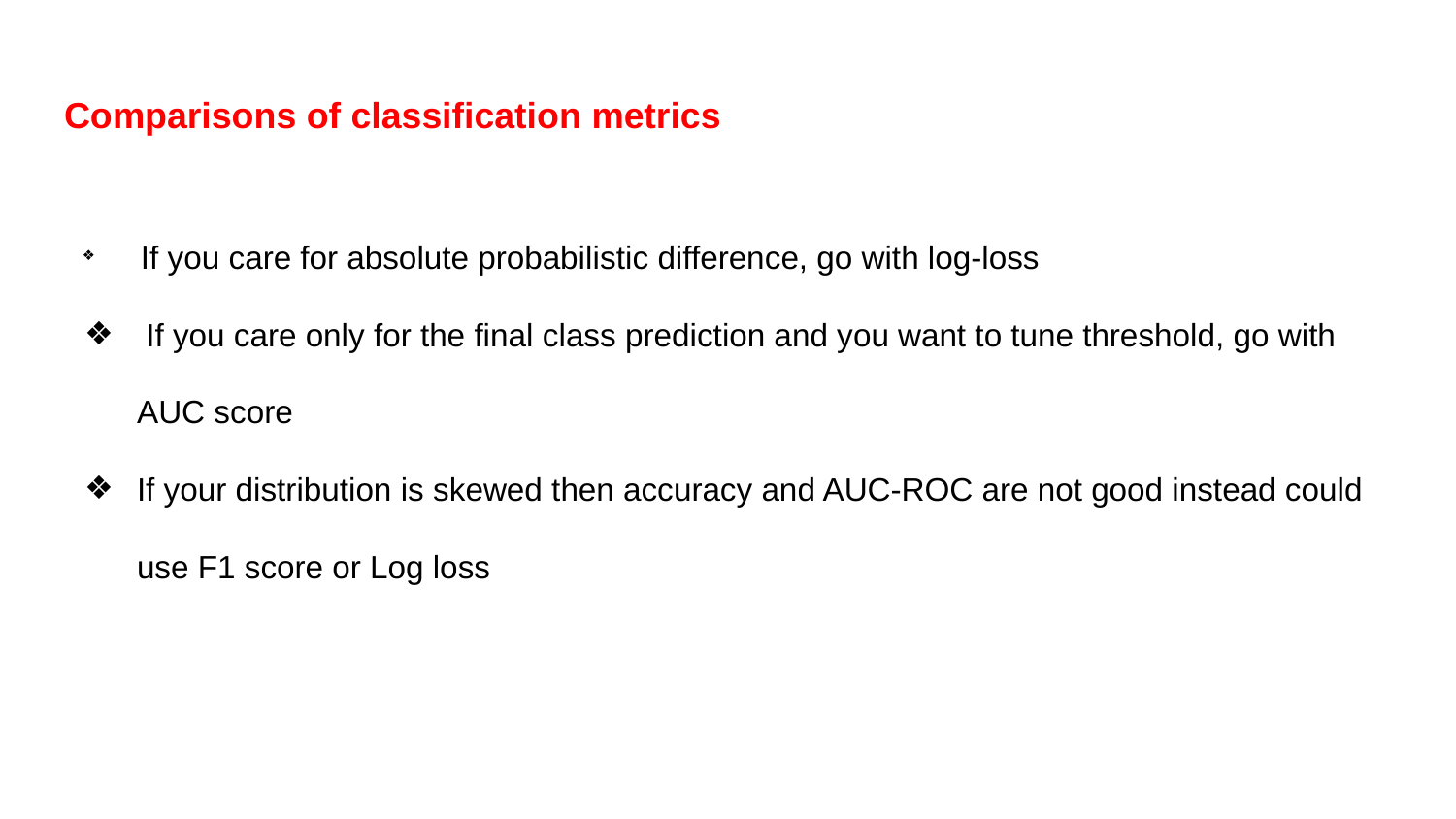

# Comparisons of classification metrics
 If you care for absolute probabilistic difference, go with log-loss
 If you care only for the final class prediction and you want to tune threshold, go with AUC score
If your distribution is skewed then accuracy and AUC-ROC are not good instead could use F1 score or Log loss